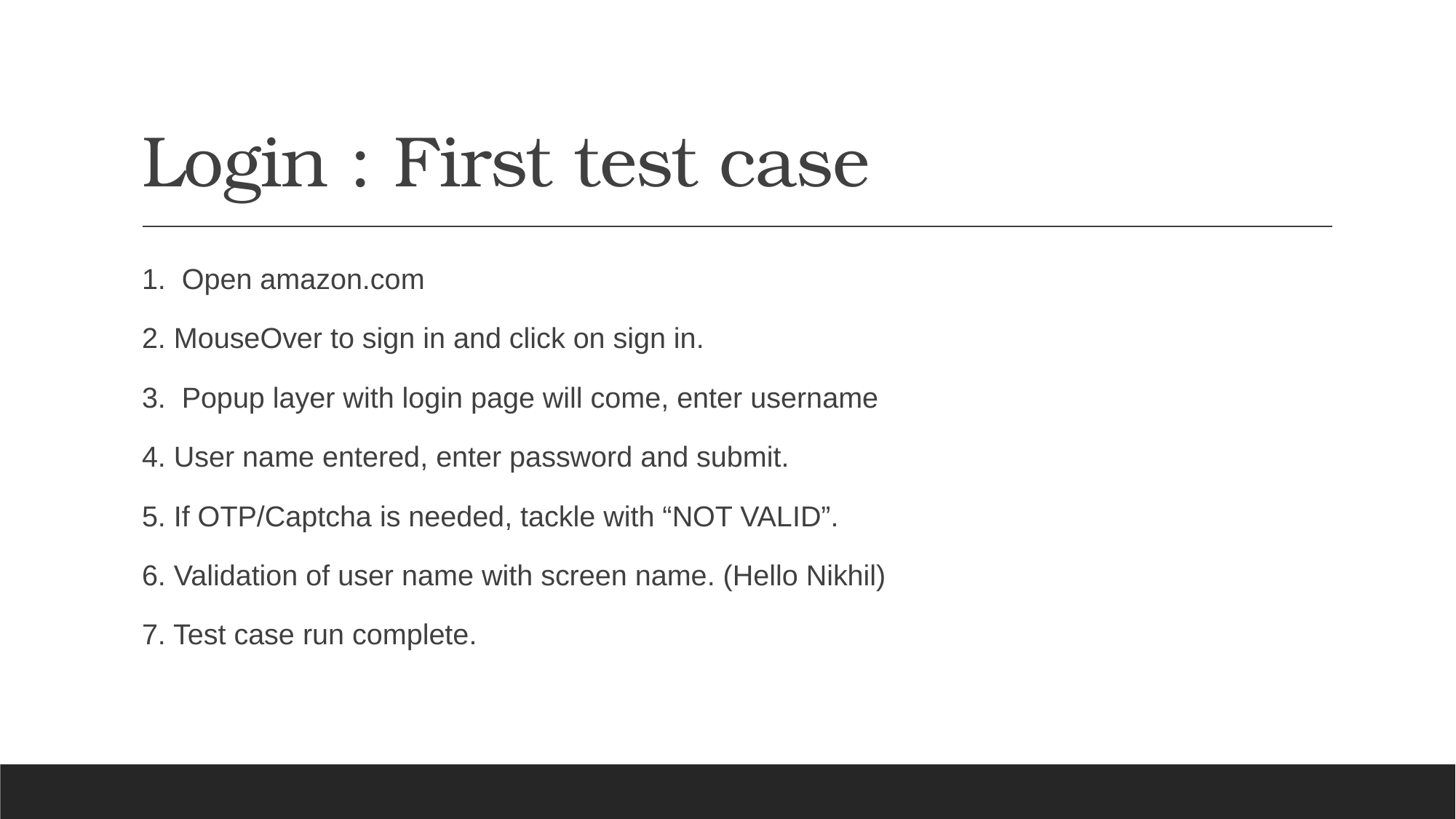

# Login : First test case
1.  Open amazon.com
2. MouseOver to sign in and click on sign in.
3.  Popup layer with login page will come, enter username
4. User name entered, enter password and submit.
5. If OTP/Captcha is needed, tackle with “NOT VALID”.
6. Validation of user name with screen name. (Hello Nikhil)
7. Test case run complete.